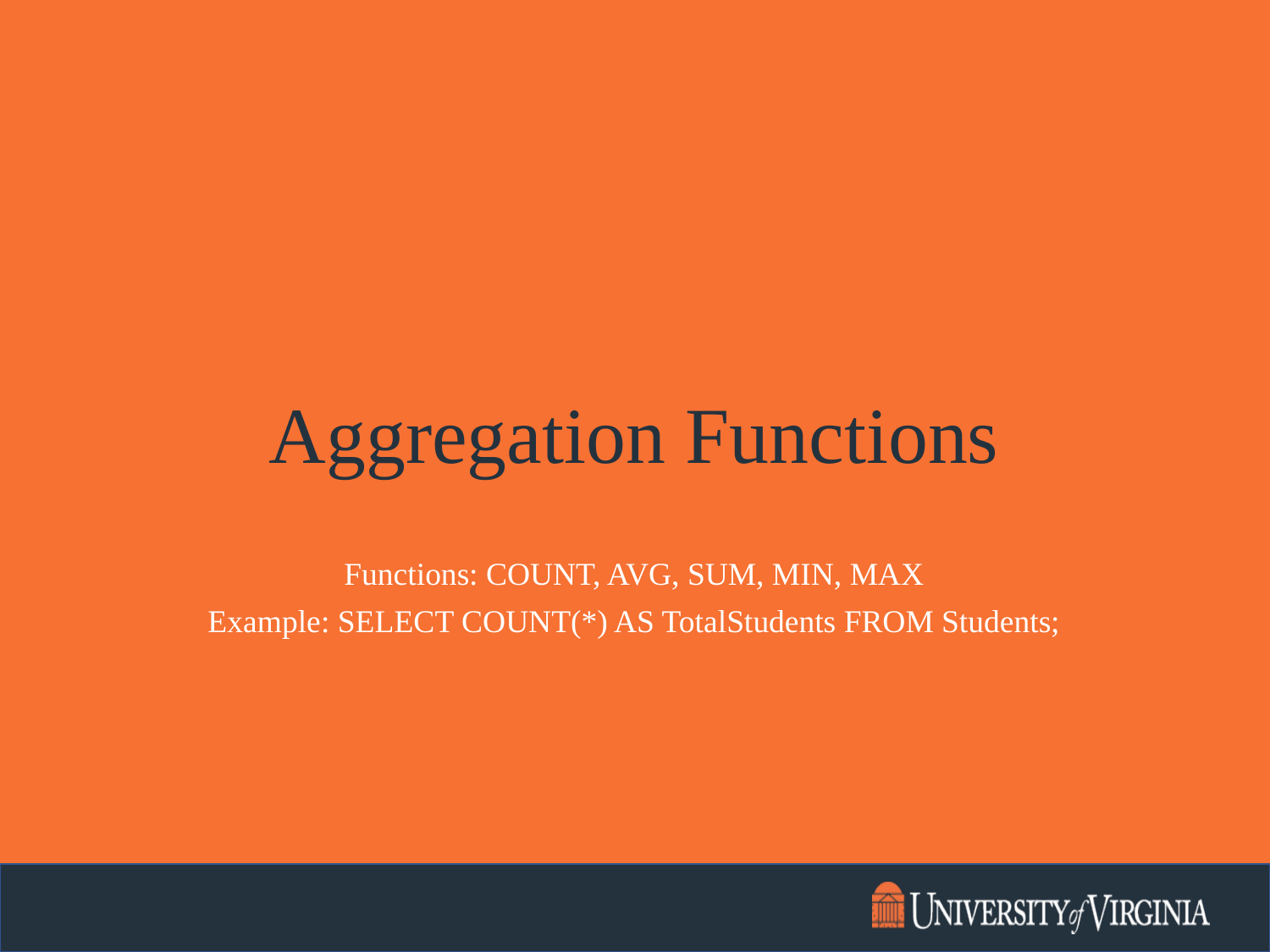

# Aggregation Functions

Functions: COUNT, AVG, SUM, MIN, MAX
Example: SELECT COUNT(*) AS TotalStudents FROM Students;